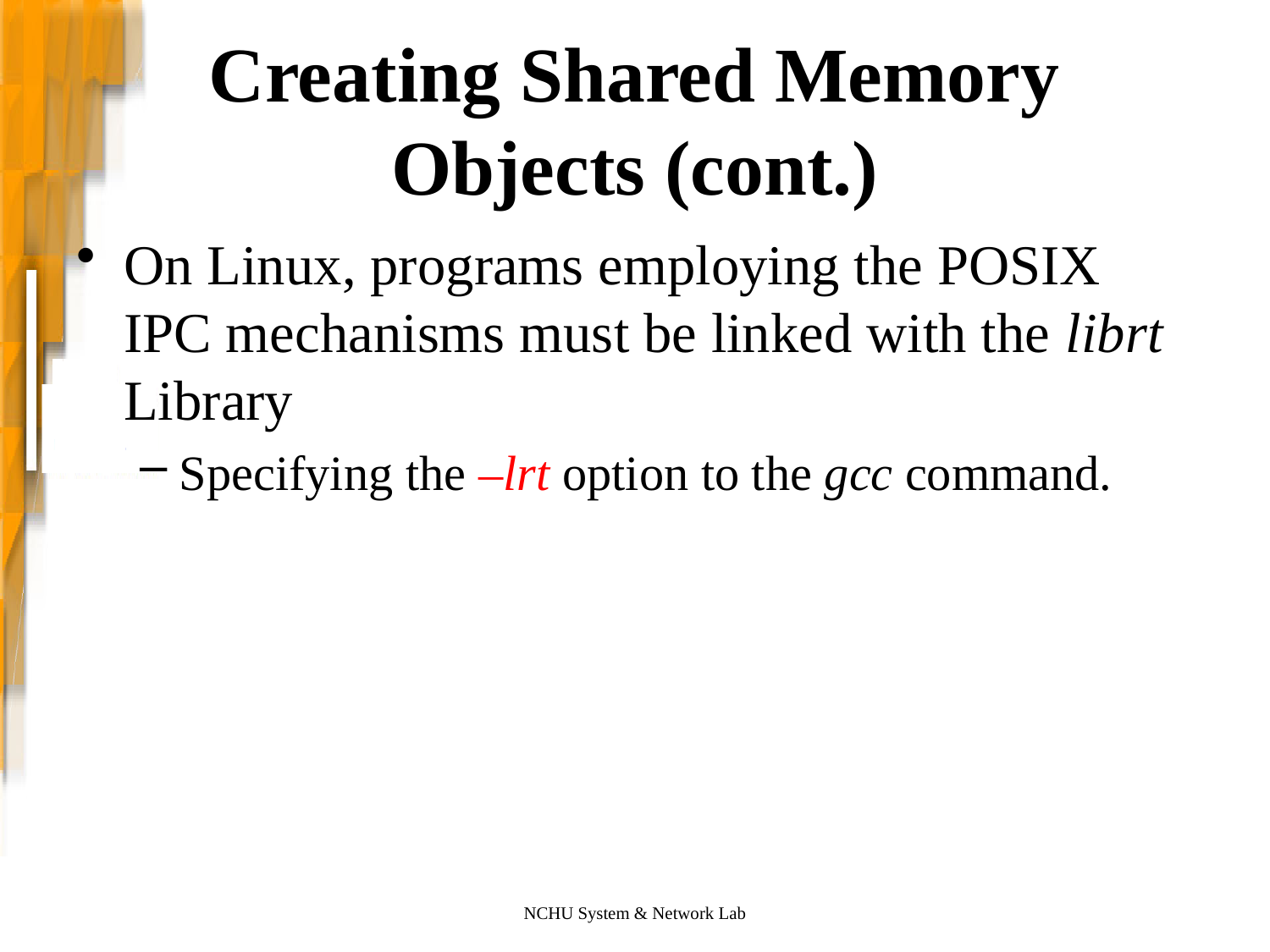

# Creating Shared Memory Objects (cont.)
On Linux, programs employing the POSIX IPC mechanisms must be linked with the librt Library
Specifying the –lrt option to the gcc command.
NCHU System & Network Lab